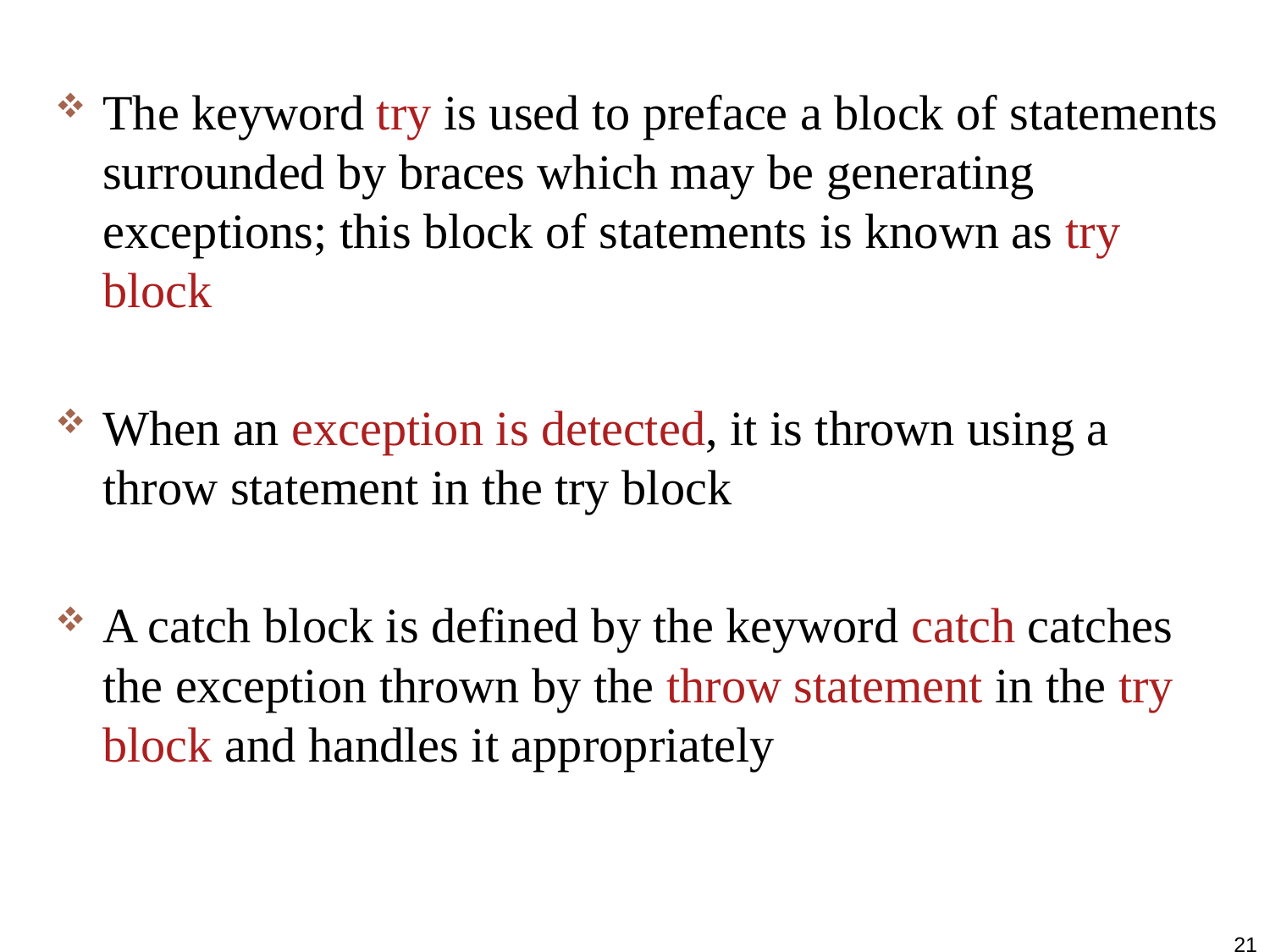

The keyword try is used to preface a block of statements surrounded by braces which may be generating exceptions; this block of statements is known as try block

When an exception is detected, it is thrown using a throw statement in the try block

A catch block is defined by the keyword catch catches the exception thrown by the throw statement in the try block and handles it appropriately

21